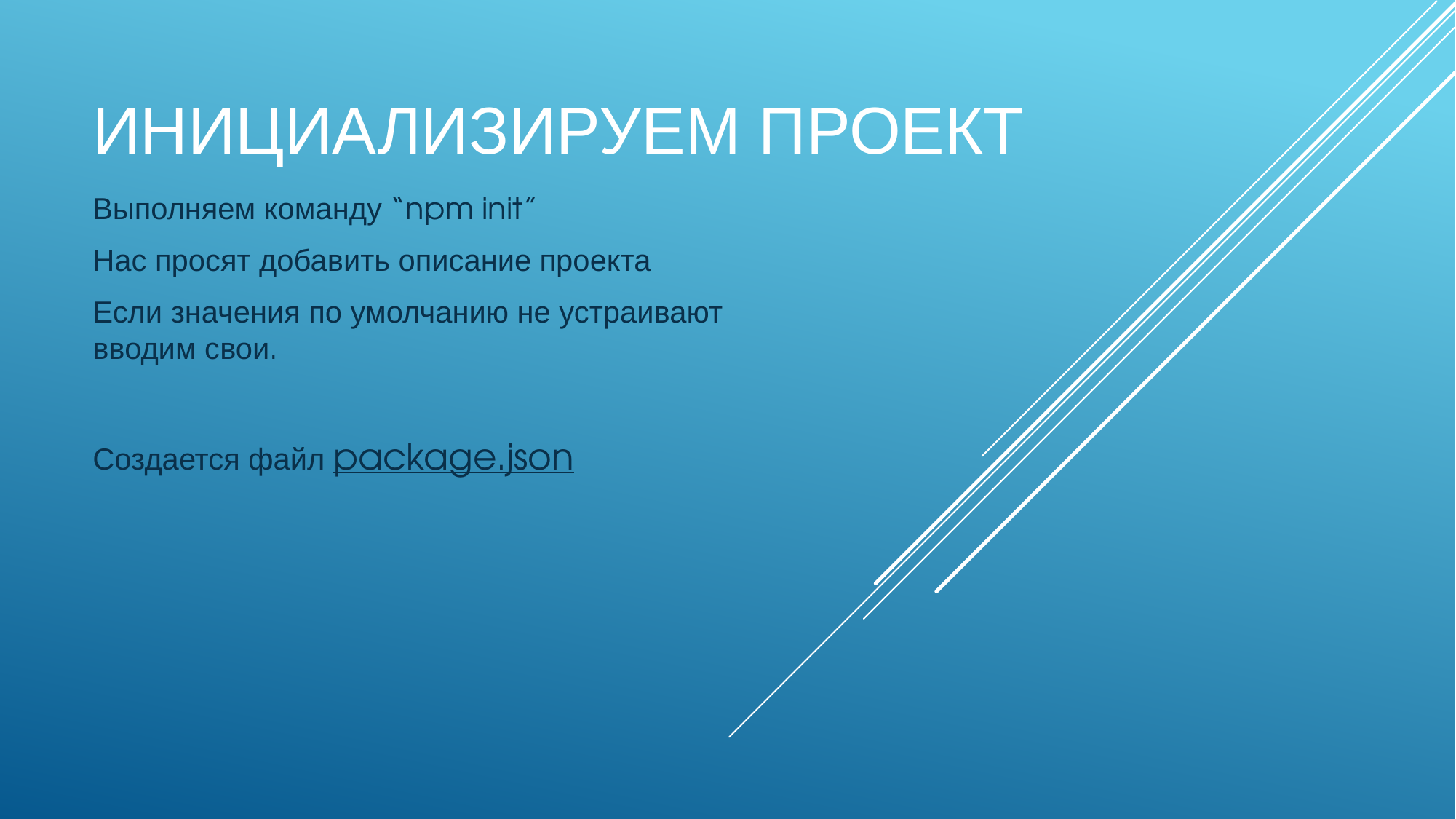

# Инициализируем проект
Выполняем команду “npm init”
Нас просят добавить описание проекта
Если значения по умолчанию не устраивают вводим свои.

Создается файл package.json